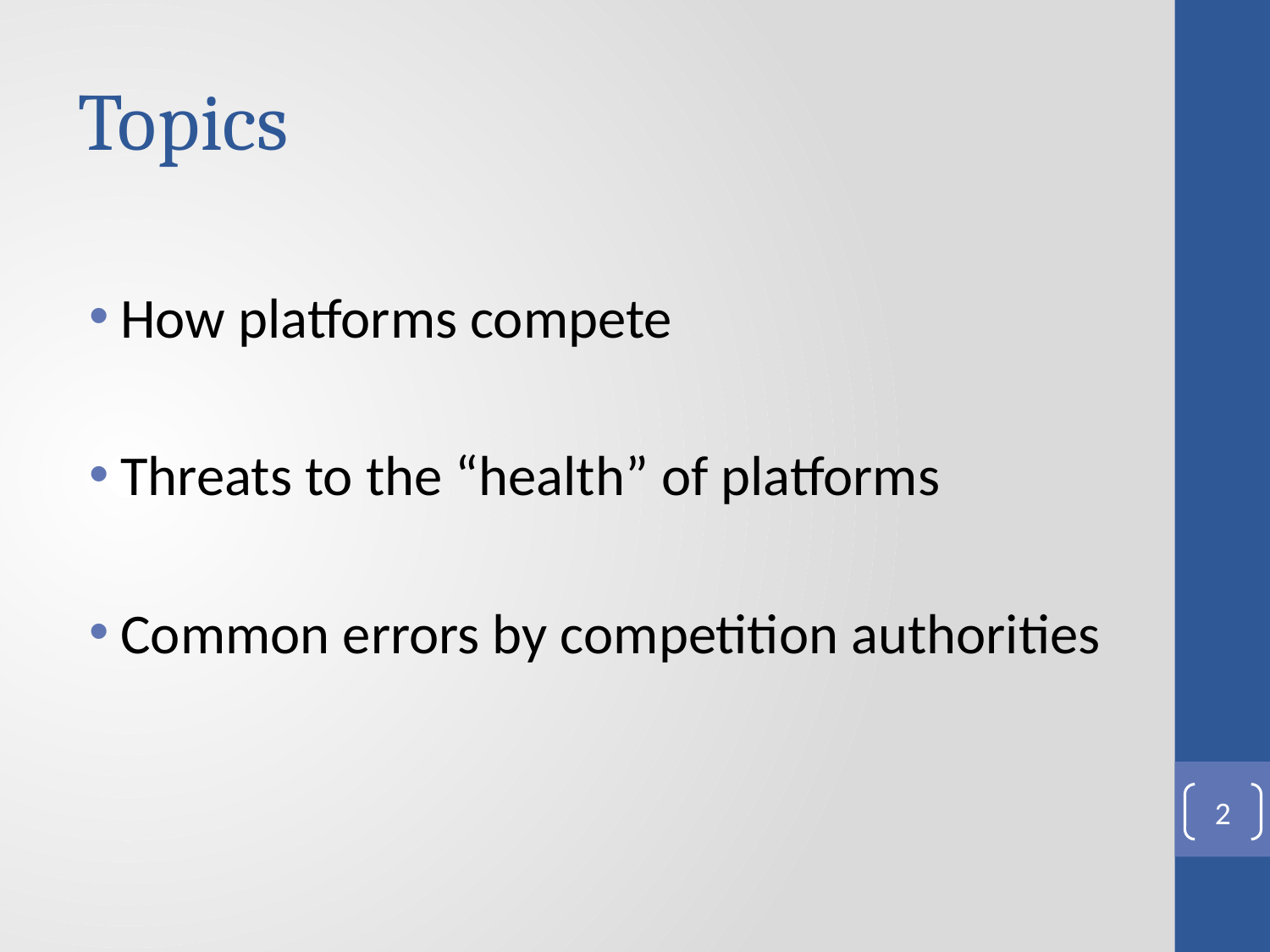

# Topics
How platforms compete

Threats to the “health” of platforms

Common errors by competition authorities

2